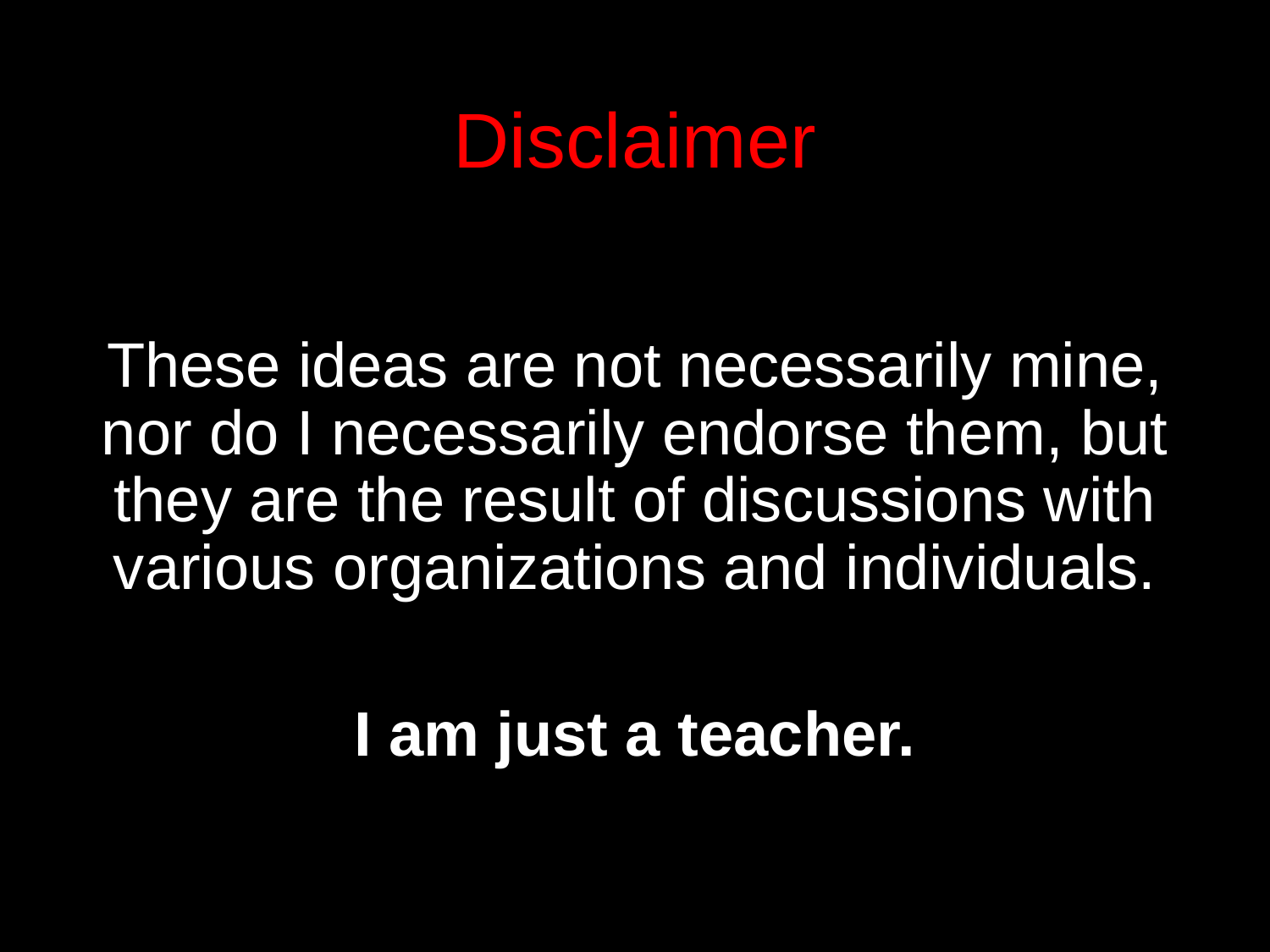

# Disclaimer

These ideas are not necessarily mine, nor do I necessarily endorse them, but they are the result of discussions with various organizations and individuals.

I am just a teacher.